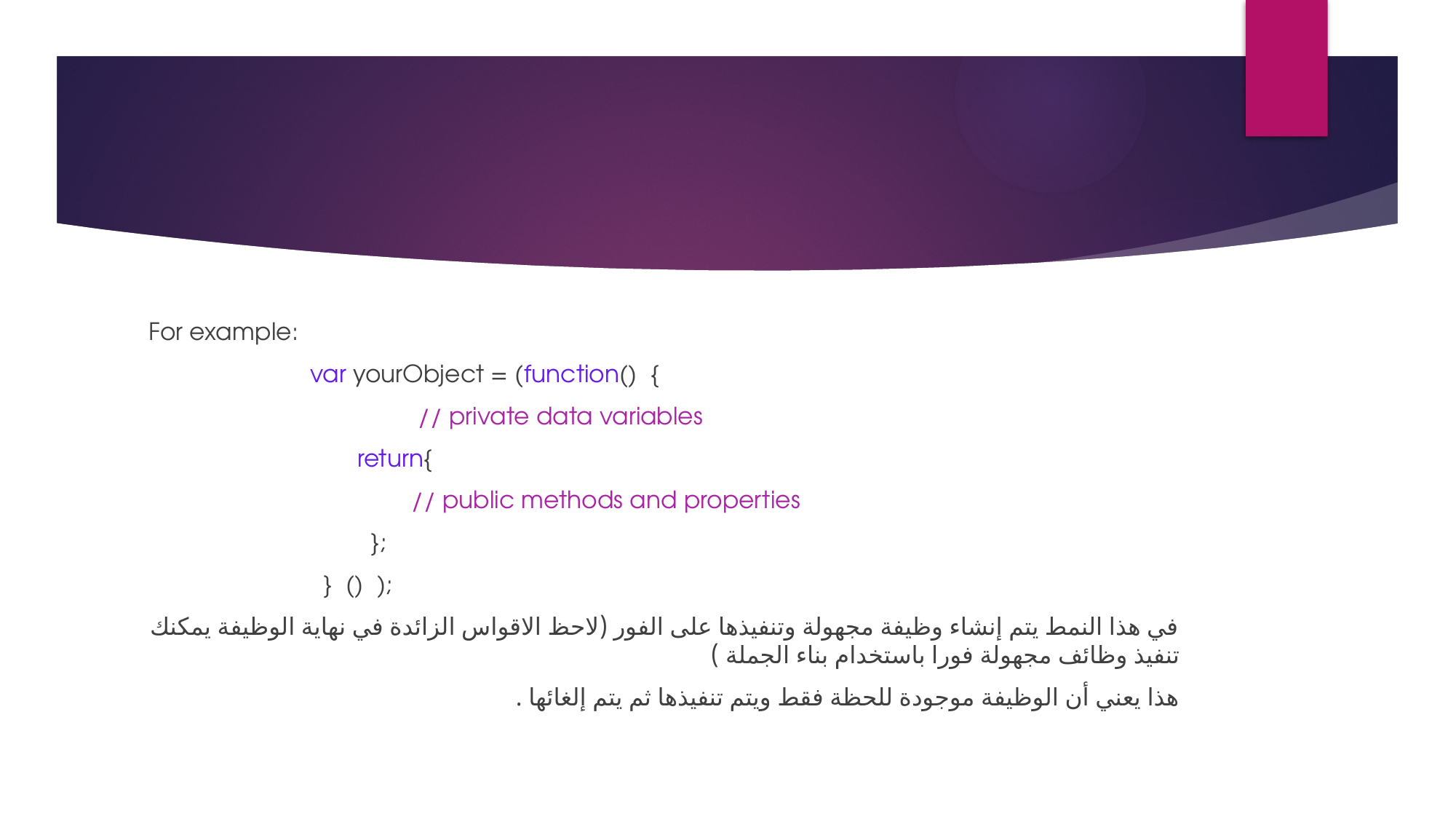

For example:
                        var yourObject = (function()  {
                                        // private data variables
                               return{
                                       // public methods and properties
                                 };
                          }  ()  );
في هذا النمط يتم إنشاء وظيفة مجهولة وتنفيذها على الفور (لاحظ الاقواس الزائدة في نهاية الوظيفة يمكنك تنفيذ وظائف مجهولة فورا باستخدام بناء الجملة )
هذا يعني أن الوظيفة موجودة للحظة فقط ويتم تنفيذها ثم يتم إلغائها .